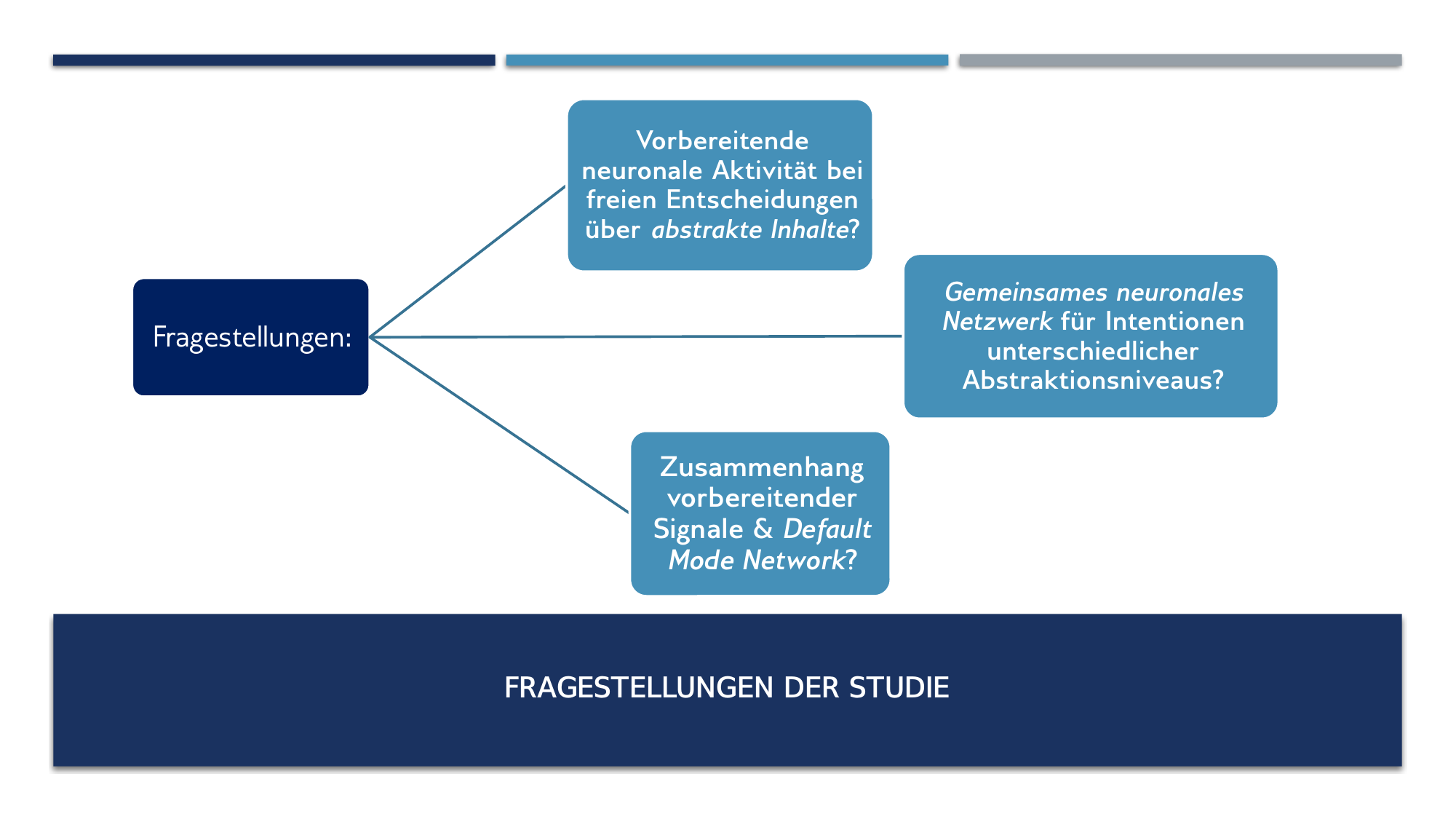

Fragestellungen:

Vorbereitende neuronale Aktivität bei freien Entscheidungen über abstrakte Inhalte?

Gemeinsames neuronales Netzwerk für Intentionen unterschiedlicher Abstraktionsniveaus?

Zusammenhang vorbereitender Signale & Default Mode Network?
# Fragestellungen der Studie